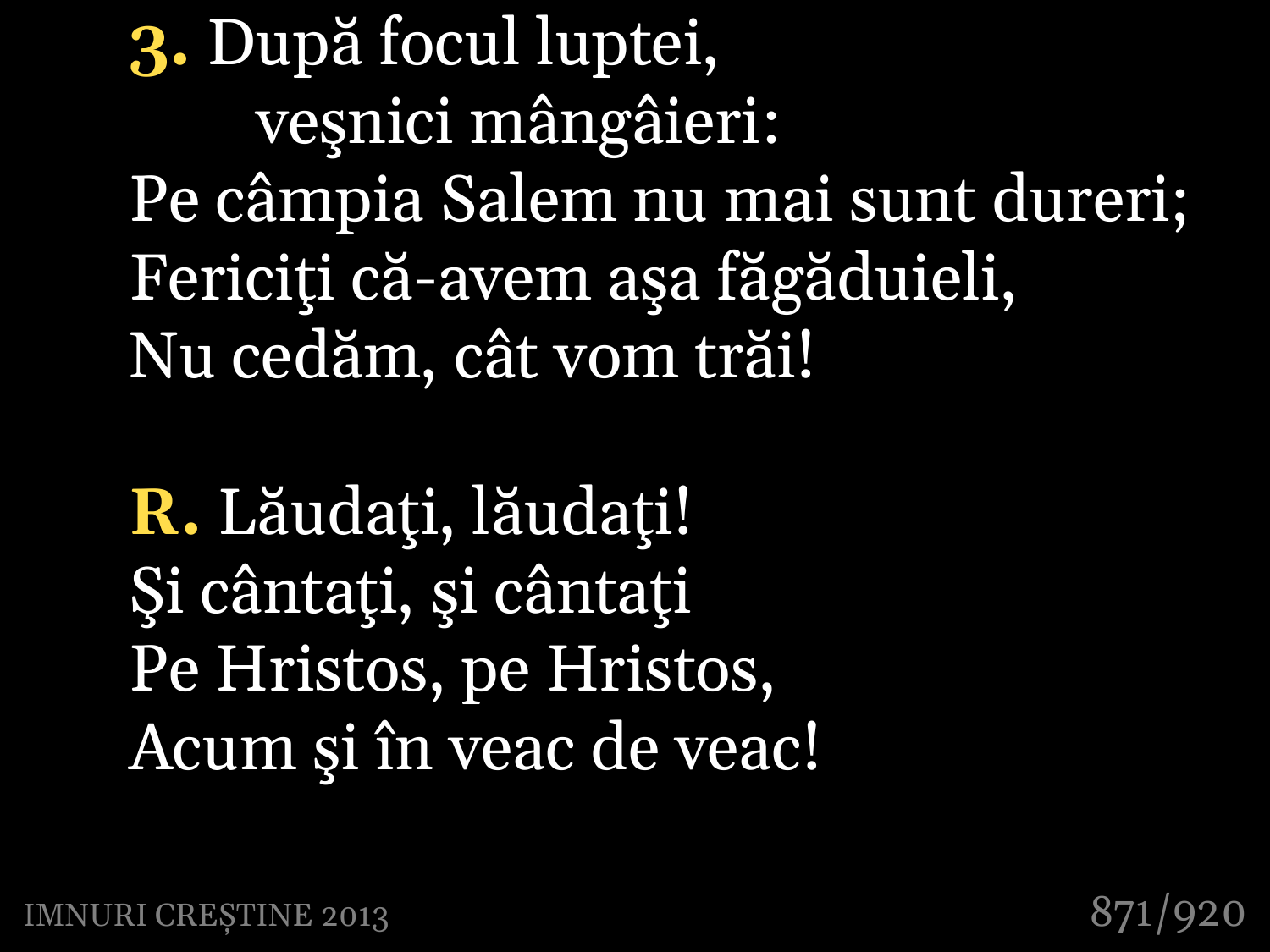

3. După focul luptei,
	veşnici mângâieri:
Pe câmpia Salem nu mai sunt dureri;
Fericiţi că-avem aşa făgăduieli,
Nu cedăm, cât vom trăi!

R. Lăudaţi, lăudaţi!
Şi cântaţi, şi cântaţi
Pe Hristos, pe Hristos,
Acum şi în veac de veac!
871/920
IMNURI CREȘTINE 2013